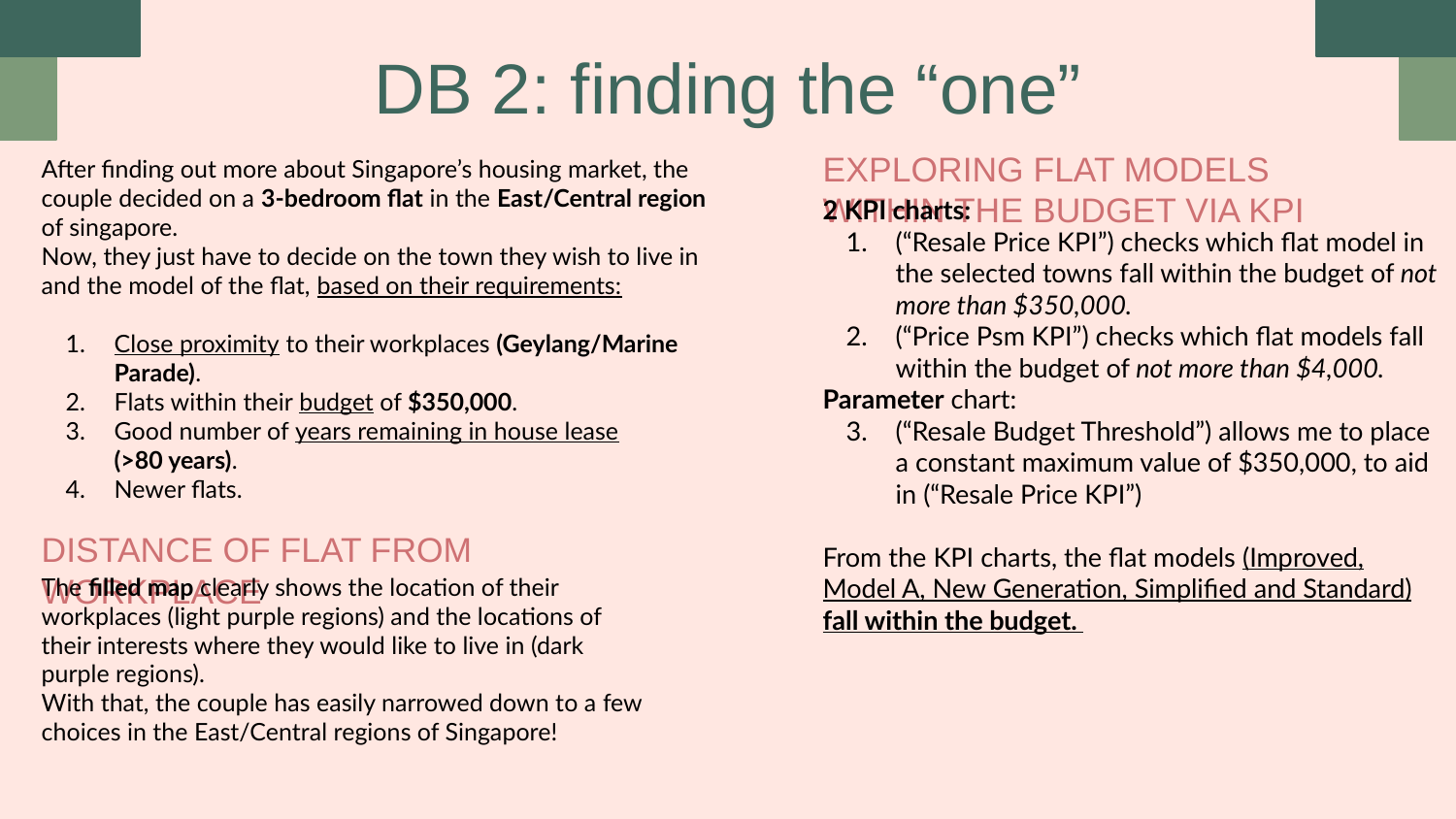

DB 2: finding the “one”
EXPLORING FLAT MODELS WITHIN THE BUDGET VIA KPI
# After finding out more about Singapore’s housing market, the couple decided on a 3-bedroom flat in the East/Central region
of singapore.
Now, they just have to decide on the town they wish to live in
and the model of the flat, based on their requirements:

Close proximity to their workplaces (Geylang/Marine Parade).
Flats within their budget of $350,000.
Good number of years remaining in house lease
(>80 years).
Newer flats.

2 KPI charts:
(“Resale Price KPI”) checks which flat model in the selected towns fall within the budget of not more than $350,000.
(“Price Psm KPI”) checks which flat models fall within the budget of not more than $4,000.
Parameter chart:
(“Resale Budget Threshold”) allows me to place a constant maximum value of $350,000, to aid in (“Resale Price KPI”)

From the KPI charts, the flat models (Improved, Model A, New Generation, Simplified and Standard) fall within the budget.
DISTANCE OF FLAT FROM WORKPLACE
The filled map clearly shows the location of their workplaces (light purple regions) and the locations of their interests where they would like to live in (dark purple regions).
With that, the couple has easily narrowed down to a few choices in the East/Central regions of Singapore!